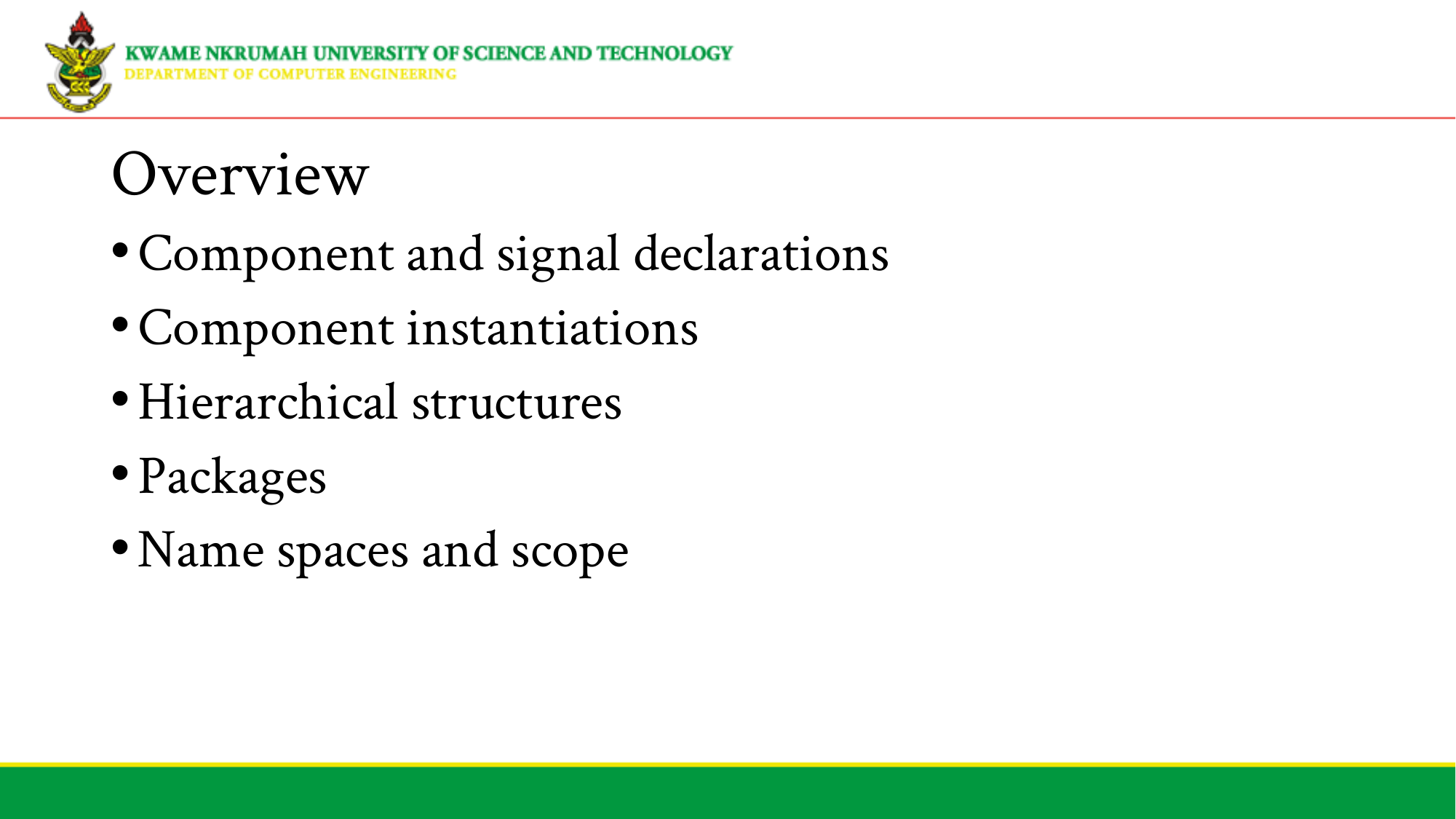

# Overview
Component and signal declarations
Component instantiations
Hierarchical structures
Packages
Name spaces and scope